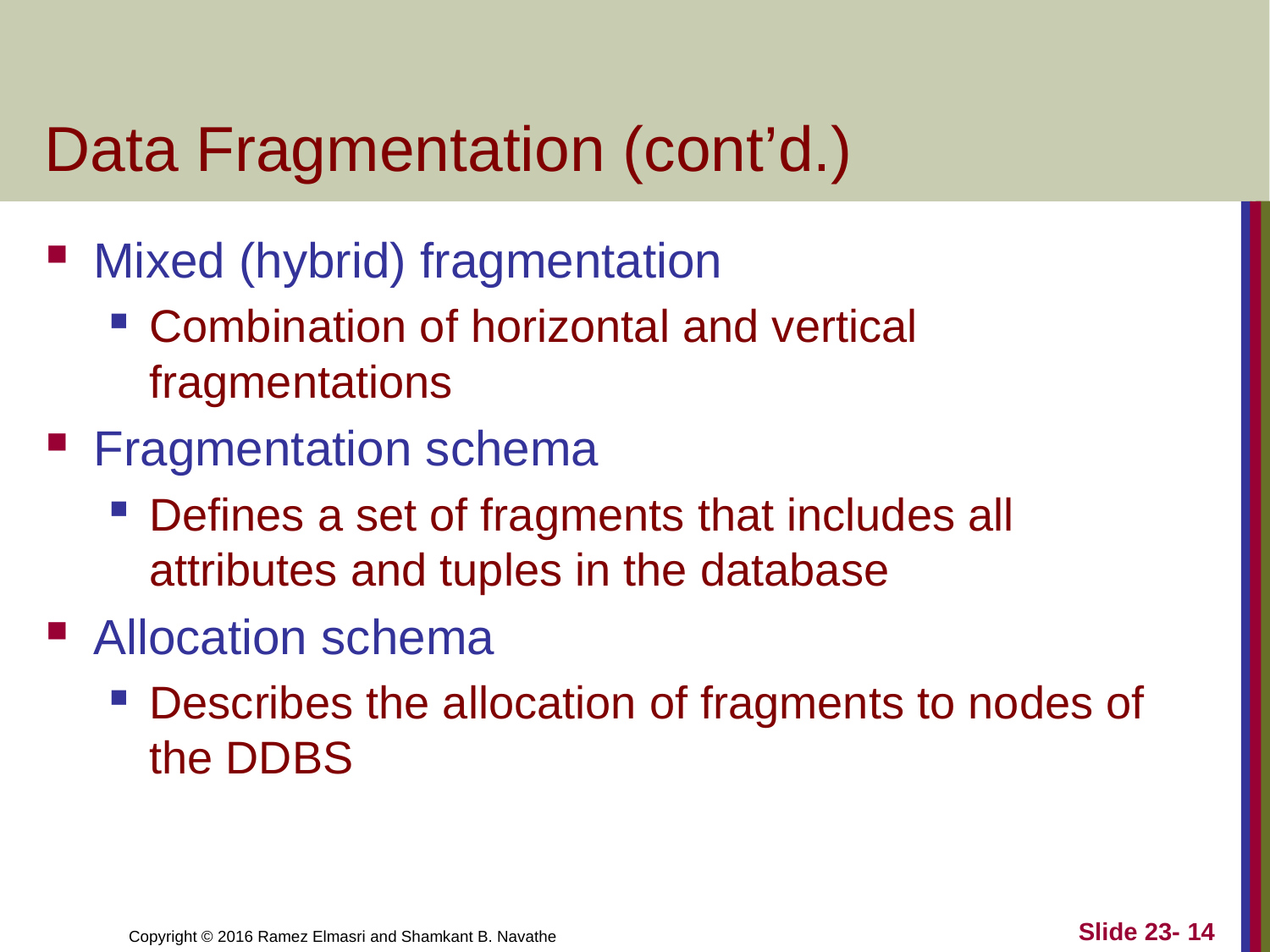

# Data Fragmentation (cont’d.)
Mixed (hybrid) fragmentation
Combination of horizontal and vertical fragmentations
Fragmentation schema
Defines a set of fragments that includes all attributes and tuples in the database
Allocation schema
Describes the allocation of fragments to nodes of the DDBS

Slide 23- 14